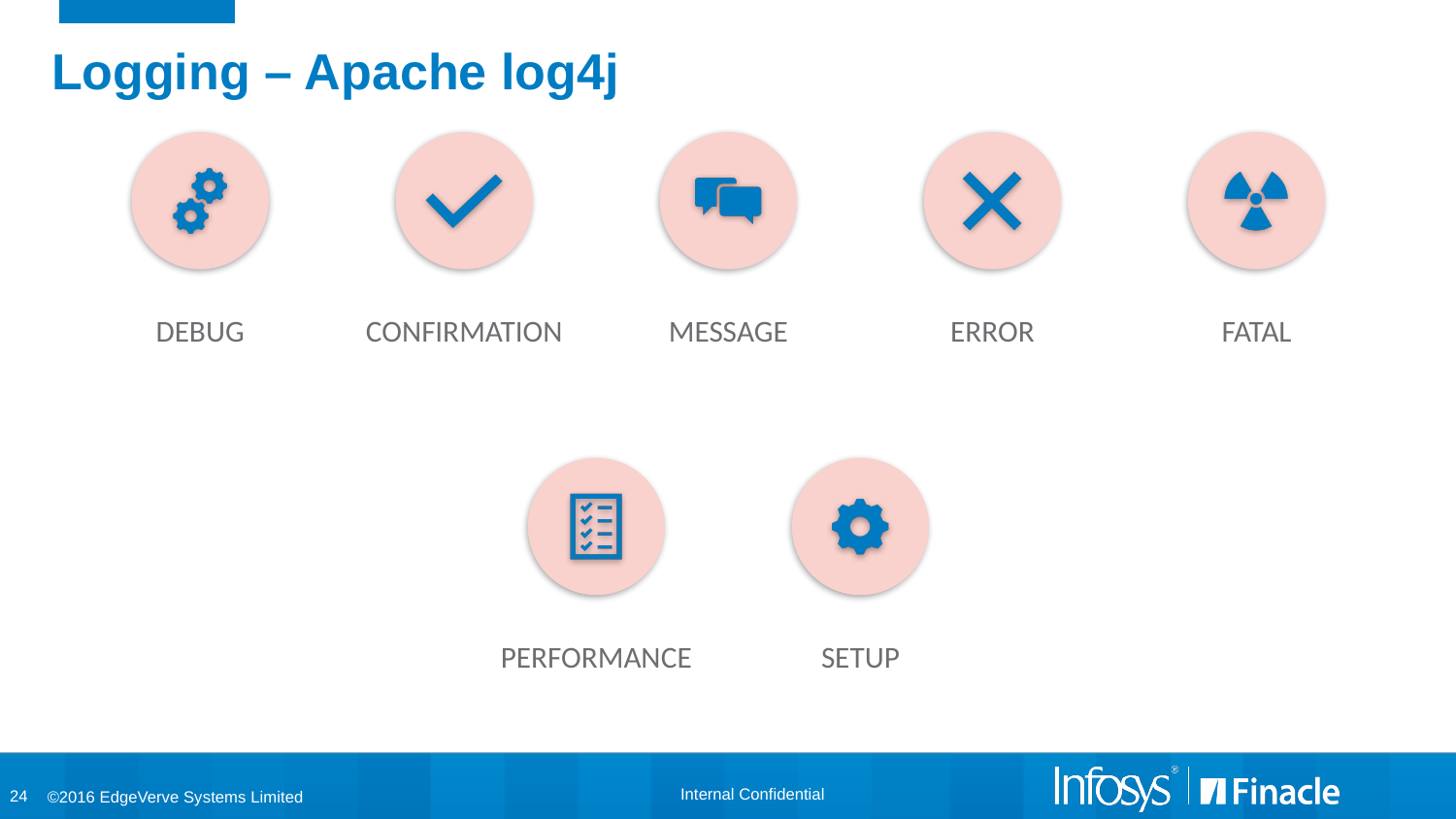

# Logging – Apache log4j
Debug
Confirmation

Message
Error
Fatal
Performance
Setup